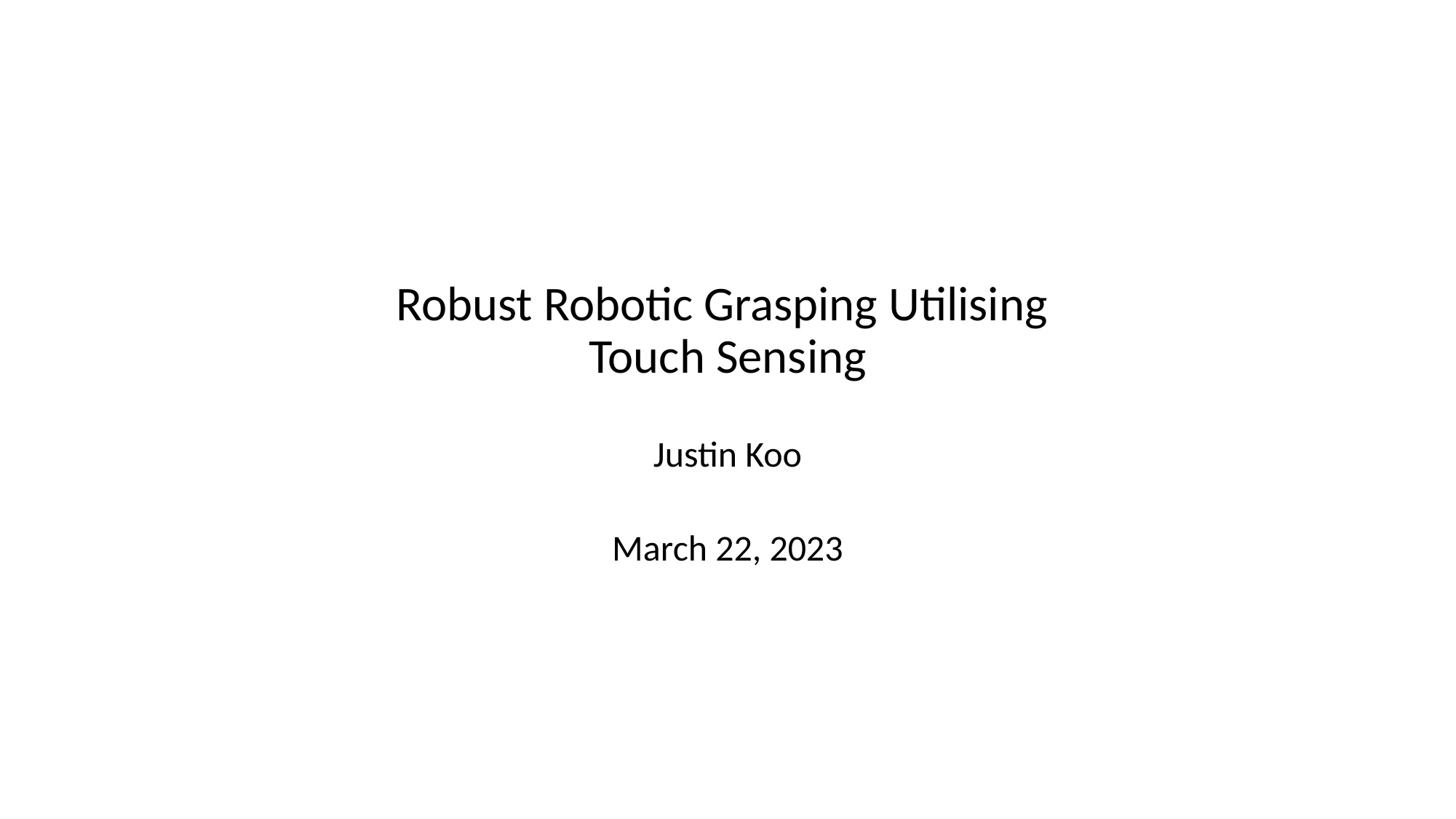

# Robust Robotic Grasping Utilising Touch Sensing
Justin Koo
March 22, 2023